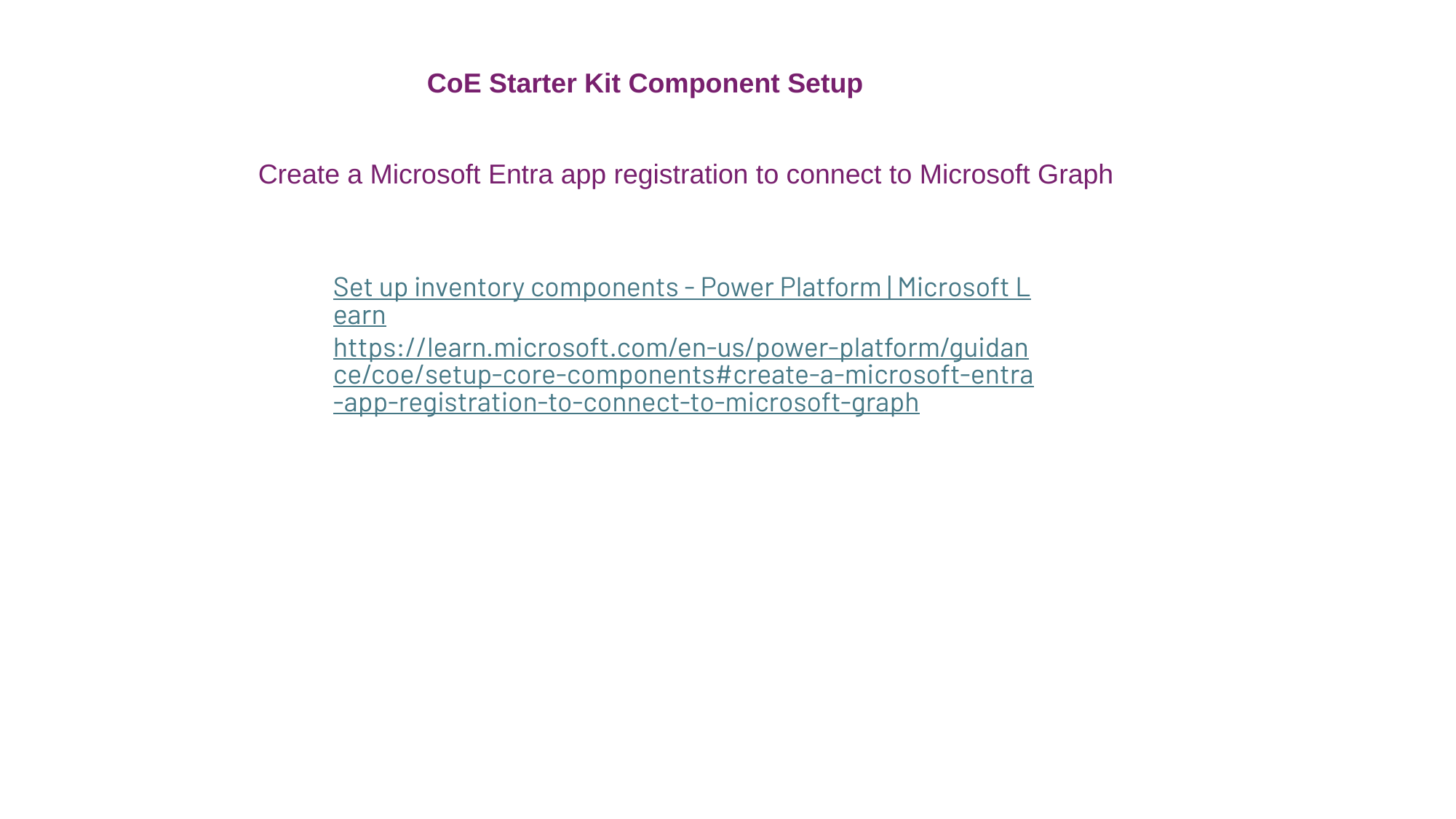

CoE Starter Kit Component Setup
Create a Microsoft Entra app registration to connect to Microsoft Graph
Set up inventory components - Power Platform | Microsoft Learnhttps://learn.microsoft.com/en-us/power-platform/guidance/coe/setup-core-components#create-a-microsoft-entra-app-registration-to-connect-to-microsoft-graph